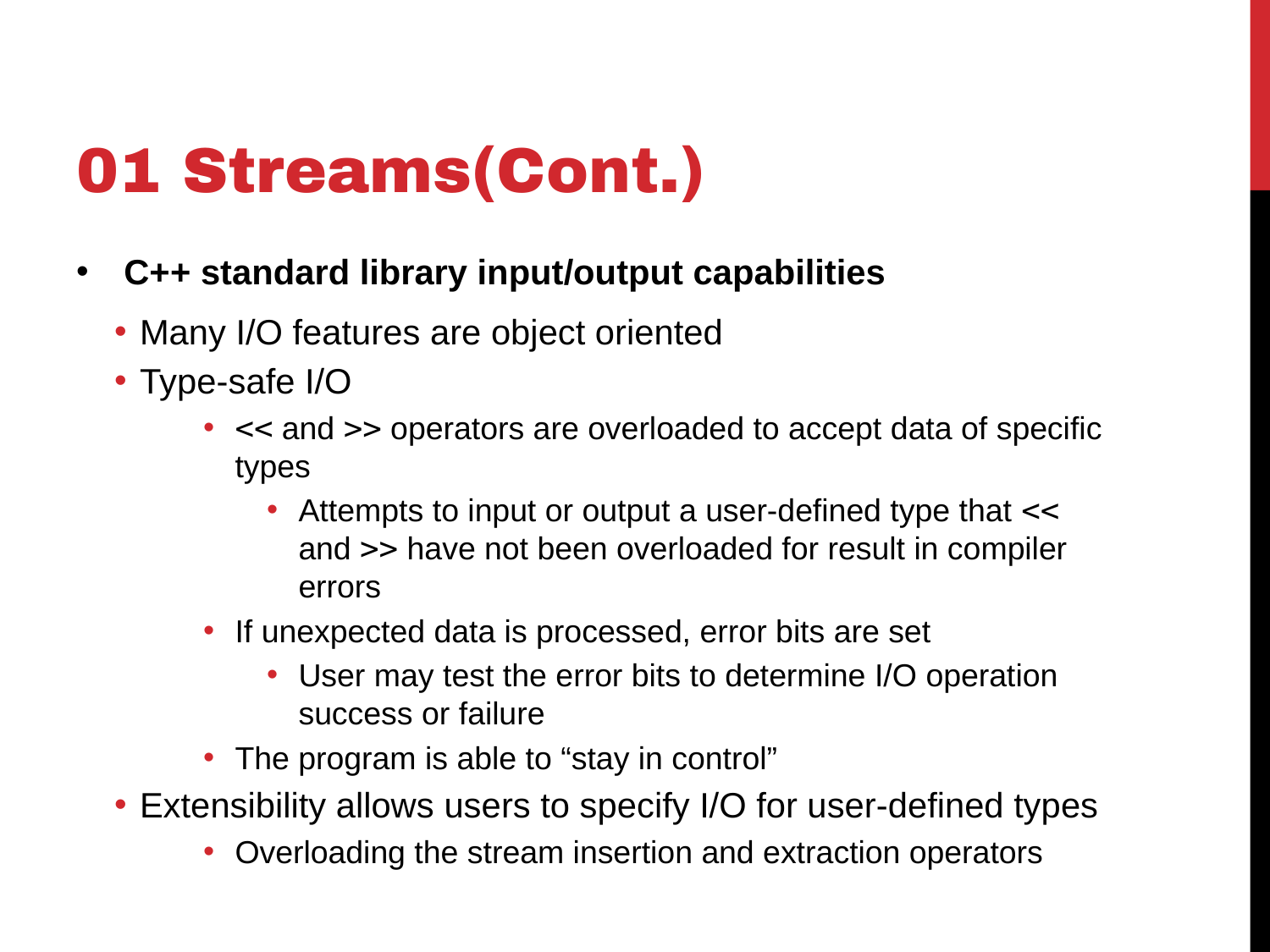

# 01 Streams(Cont.)
C++ standard library input/output capabilities
Many I/O features are object oriented
Type-safe I/O
<< and >> operators are overloaded to accept data of specific types
Attempts to input or output a user-defined type that << and >> have not been overloaded for result in compiler errors
If unexpected data is processed, error bits are set
User may test the error bits to determine I/O operation success or failure
The program is able to “stay in control”
Extensibility allows users to specify I/O for user-defined types
Overloading the stream insertion and extraction operators